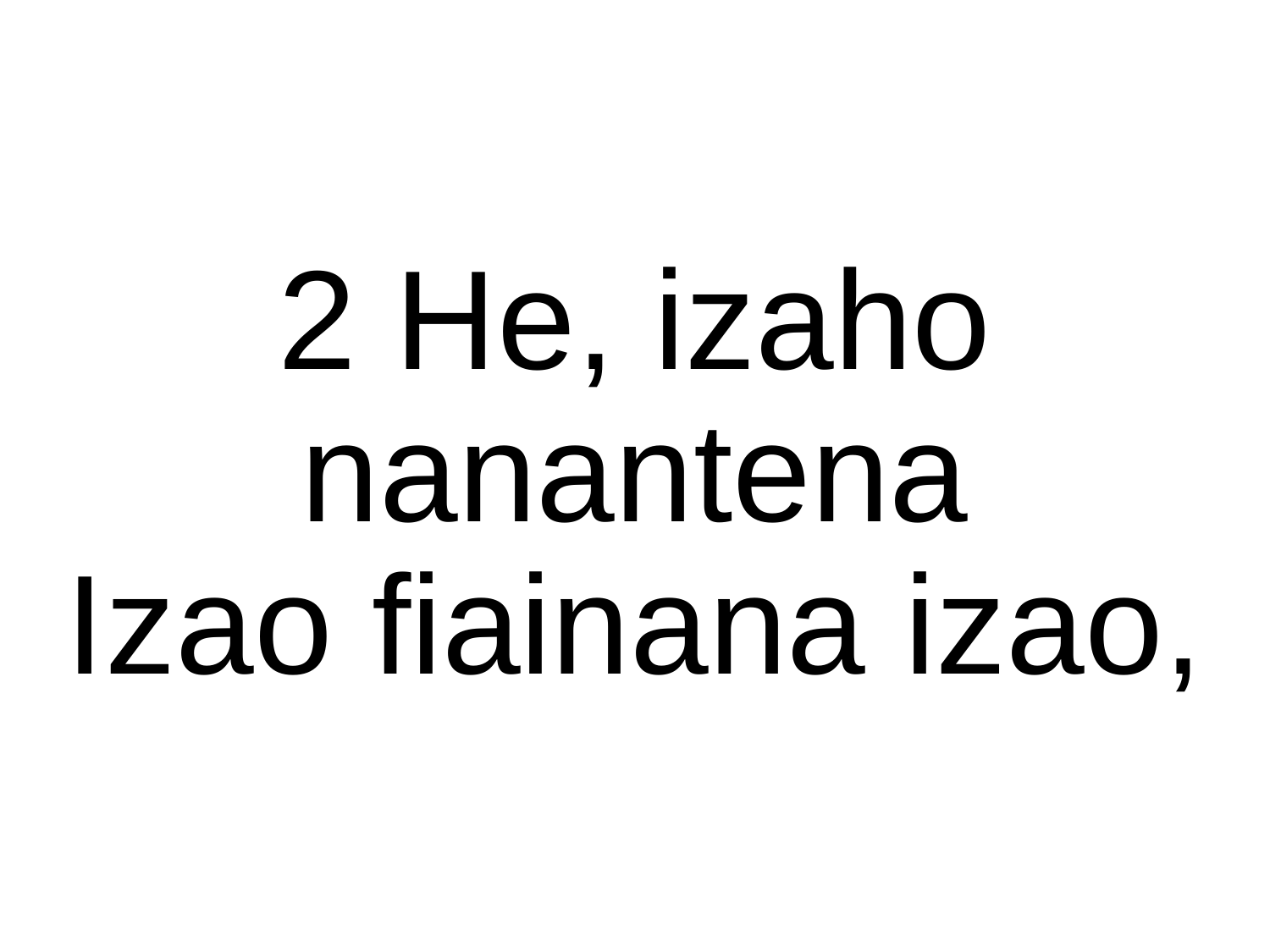

2 He, izaho nanantena
Izao fiainana izao,